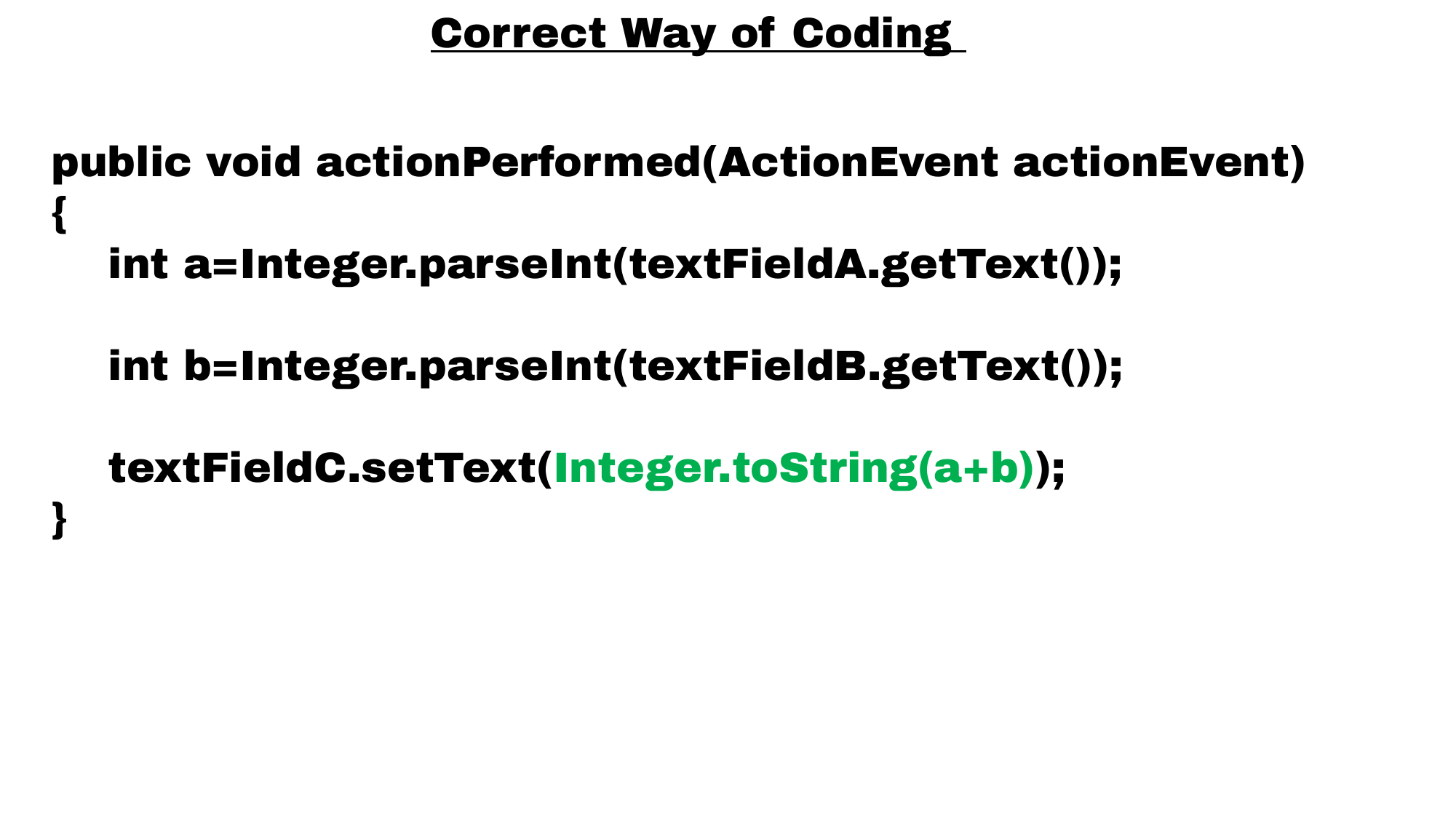

Correct Way of Coding
public void actionPerformed(ActionEvent actionEvent)
{
    int a=Integer.parseInt(textFieldA.getText());

    int b=Integer.parseInt(textFieldB.getText());

    textFieldC.setText(Integer.toString(a+b));
}